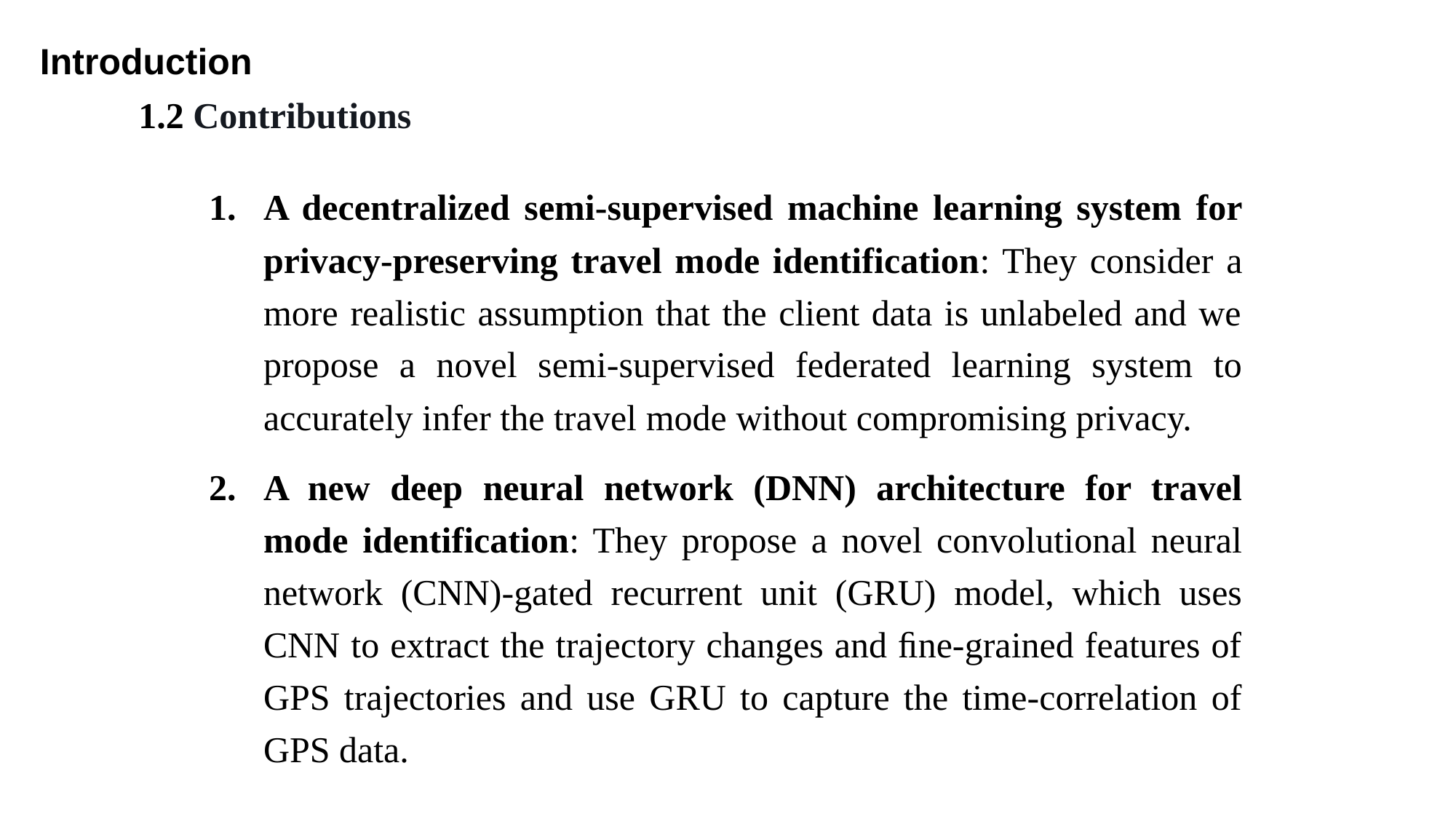

Introduction
1.2 Contributions
A decentralized semi-supervised machine learning system for privacy-preserving travel mode identification: They consider a more realistic assumption that the client data is unlabeled and we propose a novel semi-supervised federated learning system to accurately infer the travel mode without compromising privacy.
A new deep neural network (DNN) architecture for travel mode identification: They propose a novel convolutional neural network (CNN)-gated recurrent unit (GRU) model, which uses CNN to extract the trajectory changes and ﬁne-grained features of GPS trajectories and use GRU to capture the time-correlation of GPS data.